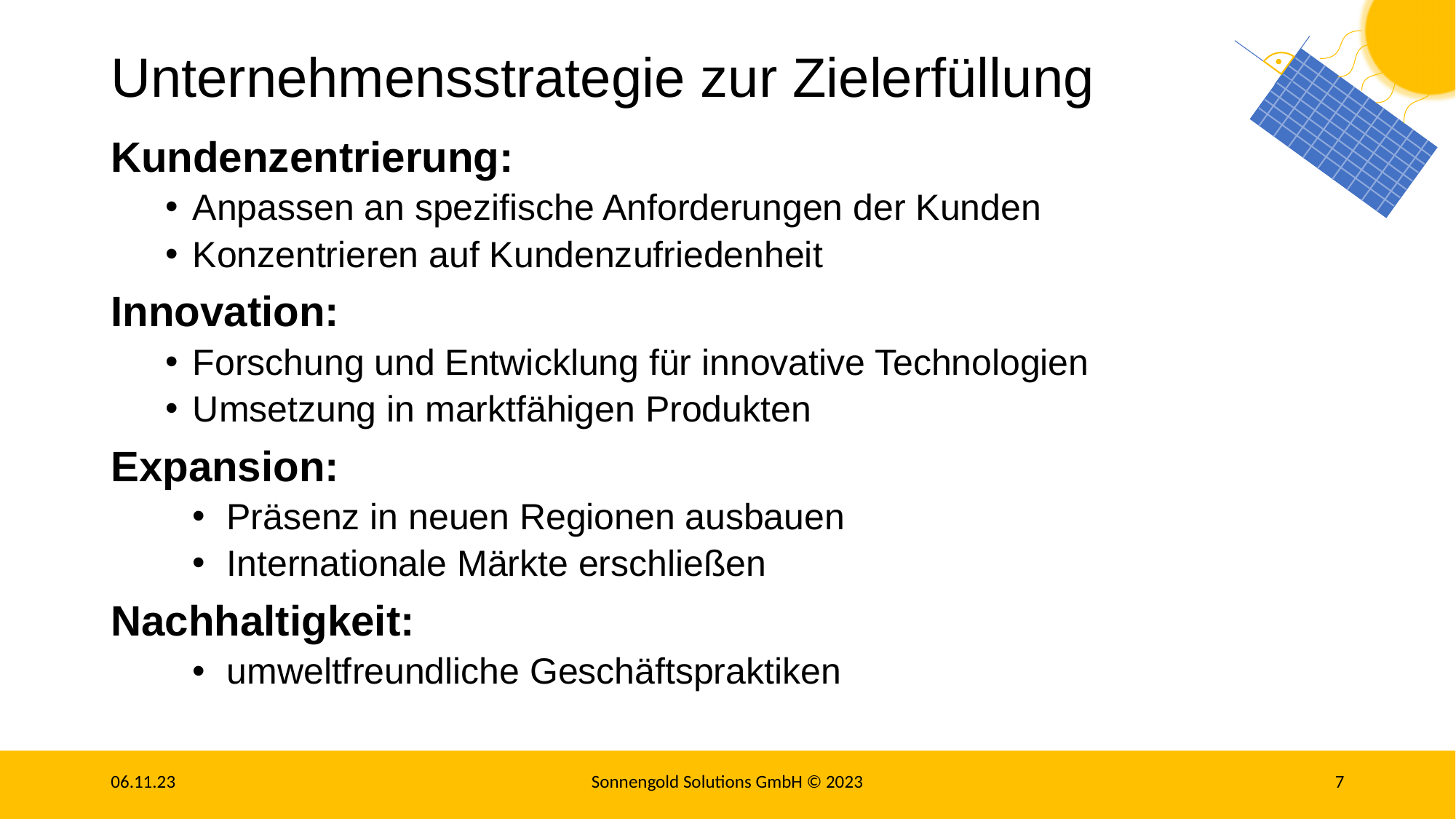

# Unternehmensstrategie zur Zielerfüllung
Kundenzentrierung:
Anpassen an spezifische Anforderungen der Kunden
Konzentrieren auf Kundenzufriedenheit
Innovation:
Forschung und Entwicklung für innovative Technologien
Umsetzung in marktfähigen Produkten
Expansion:
Präsenz in neuen Regionen ausbauen
Internationale Märkte erschließen
Nachhaltigkeit:
umweltfreundliche Geschäftspraktiken

06.11.23
Sonnengold Solutions GmbH © 2023
7